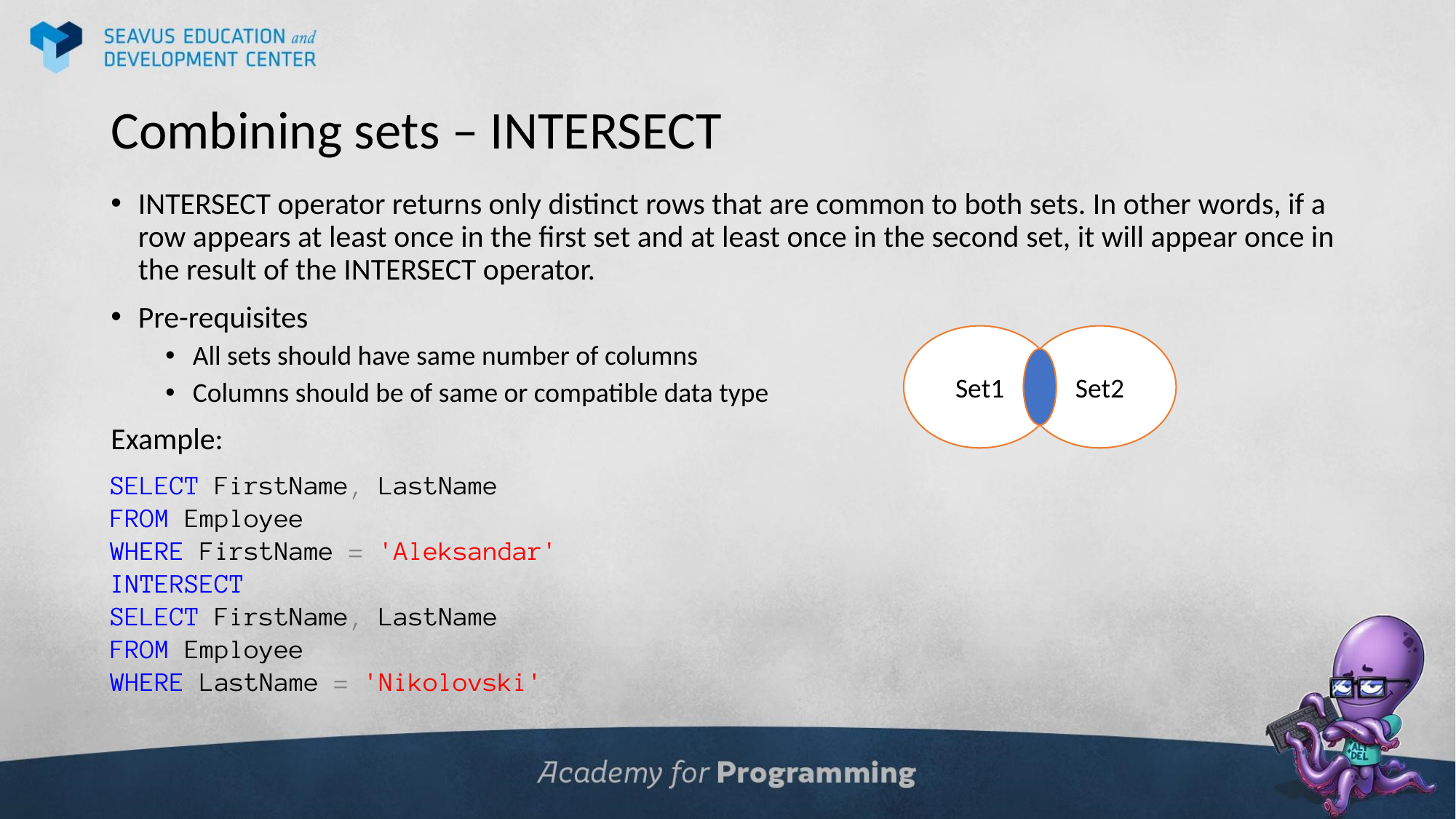

# Combining sets – INTERSECT
INTERSECT operator returns only distinct rows that are common to both sets. In other words, if a row appears at least once in the first set and at least once in the second set, it will appear once in the result of the INTERSECT operator.
Pre-requisites
All sets should have same number of columns
Columns should be of same or compatible data type
Example:

Set1
Set2

SELECT FirstName, LastName
FROM Employee
WHERE FirstName = 'Aleksandar'
INTERSECT
SELECT FirstName, LastName
FROM Employee
WHERE LastName = 'Nikolovski'